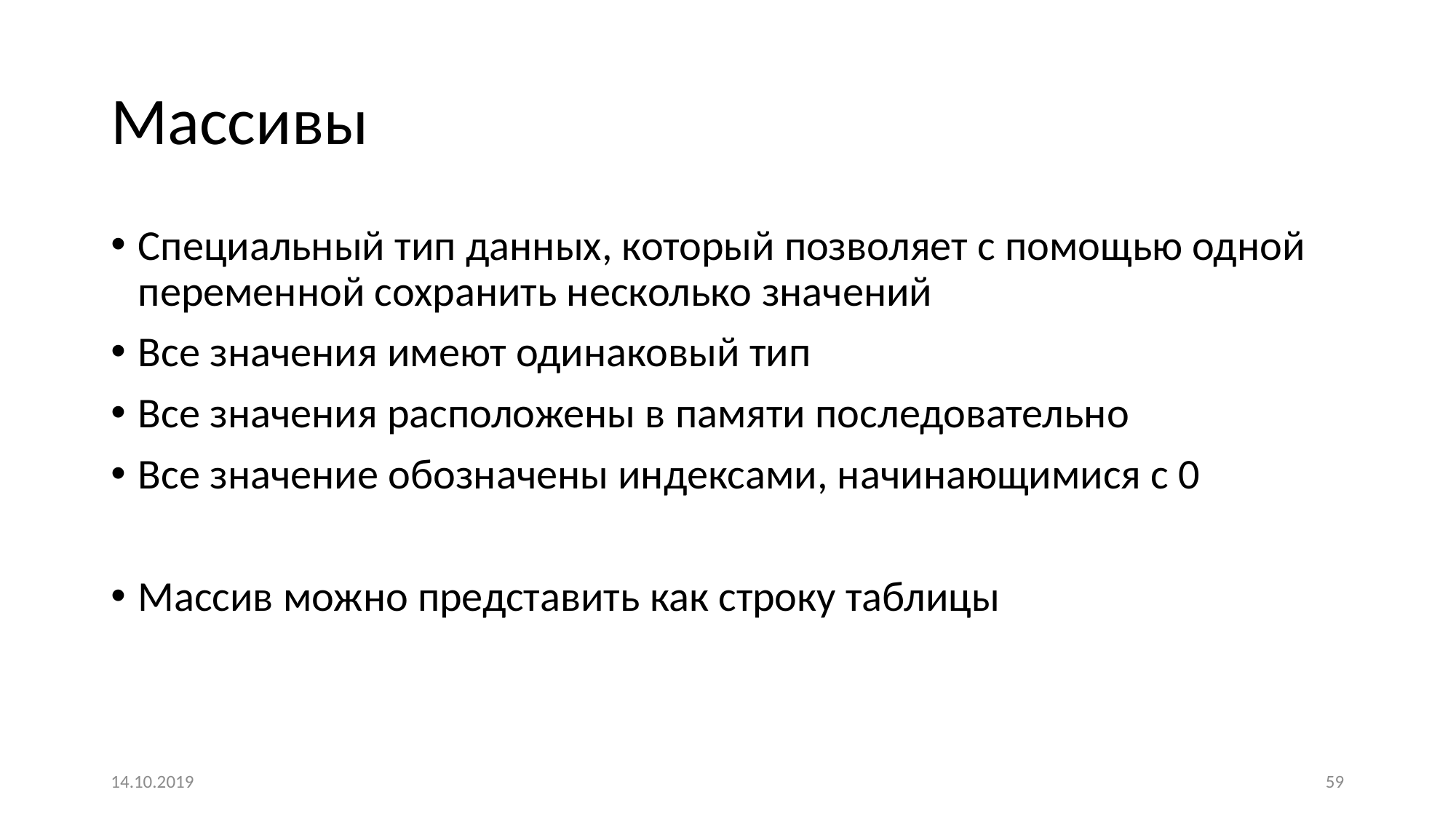

# Массивы
Специальный тип данных, который позволяет с помощью одной переменной сохранить несколько значений
Все значения имеют одинаковый тип
Все значения расположены в памяти последовательно
Все значение обозначены индексами, начинающимися с 0

Массив можно представить как строку таблицы
14.10.2019
59